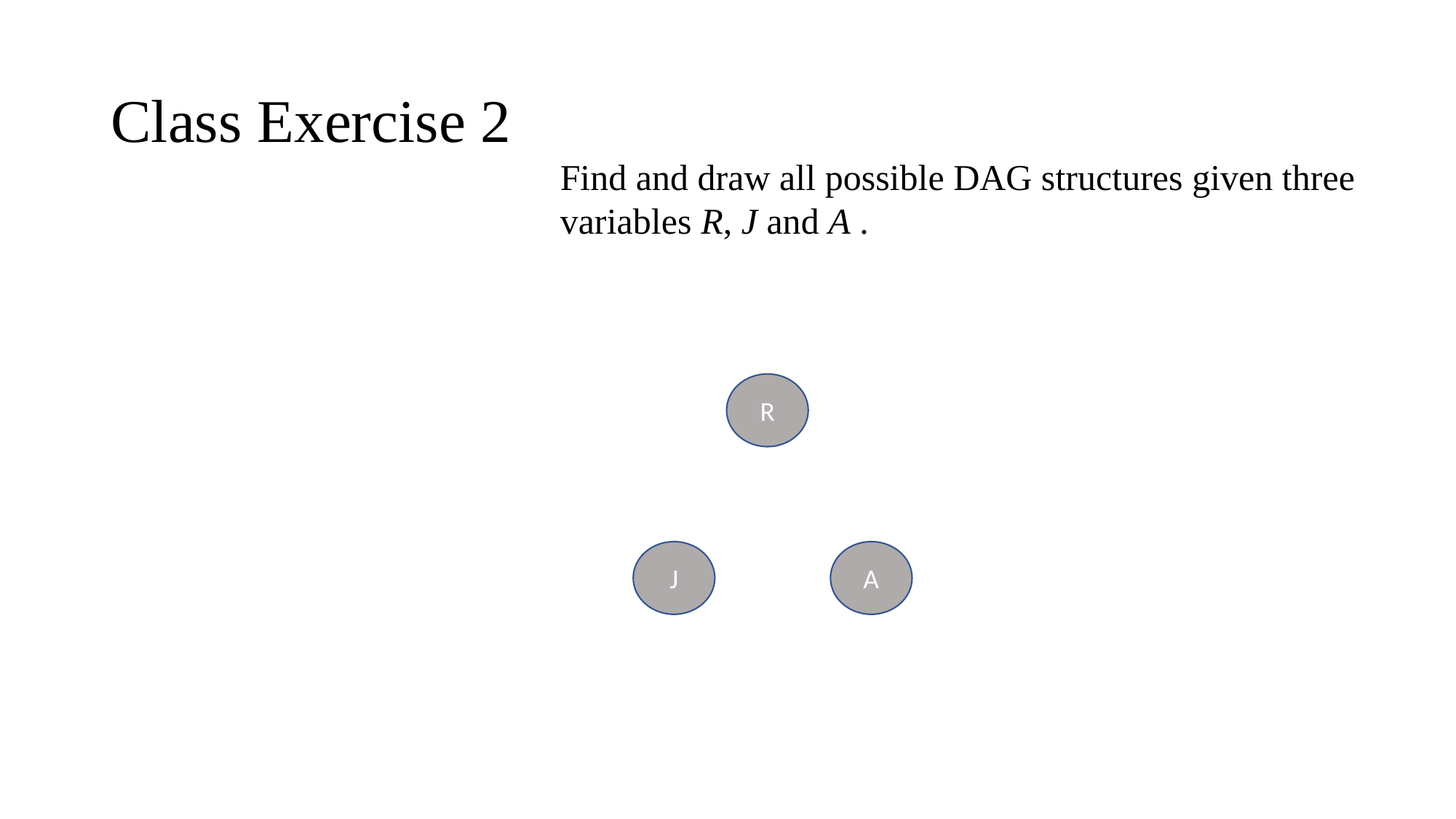

# Class Exercise 2
Find and draw all possible DAG structures given three variables R, J and A .
R
J
A